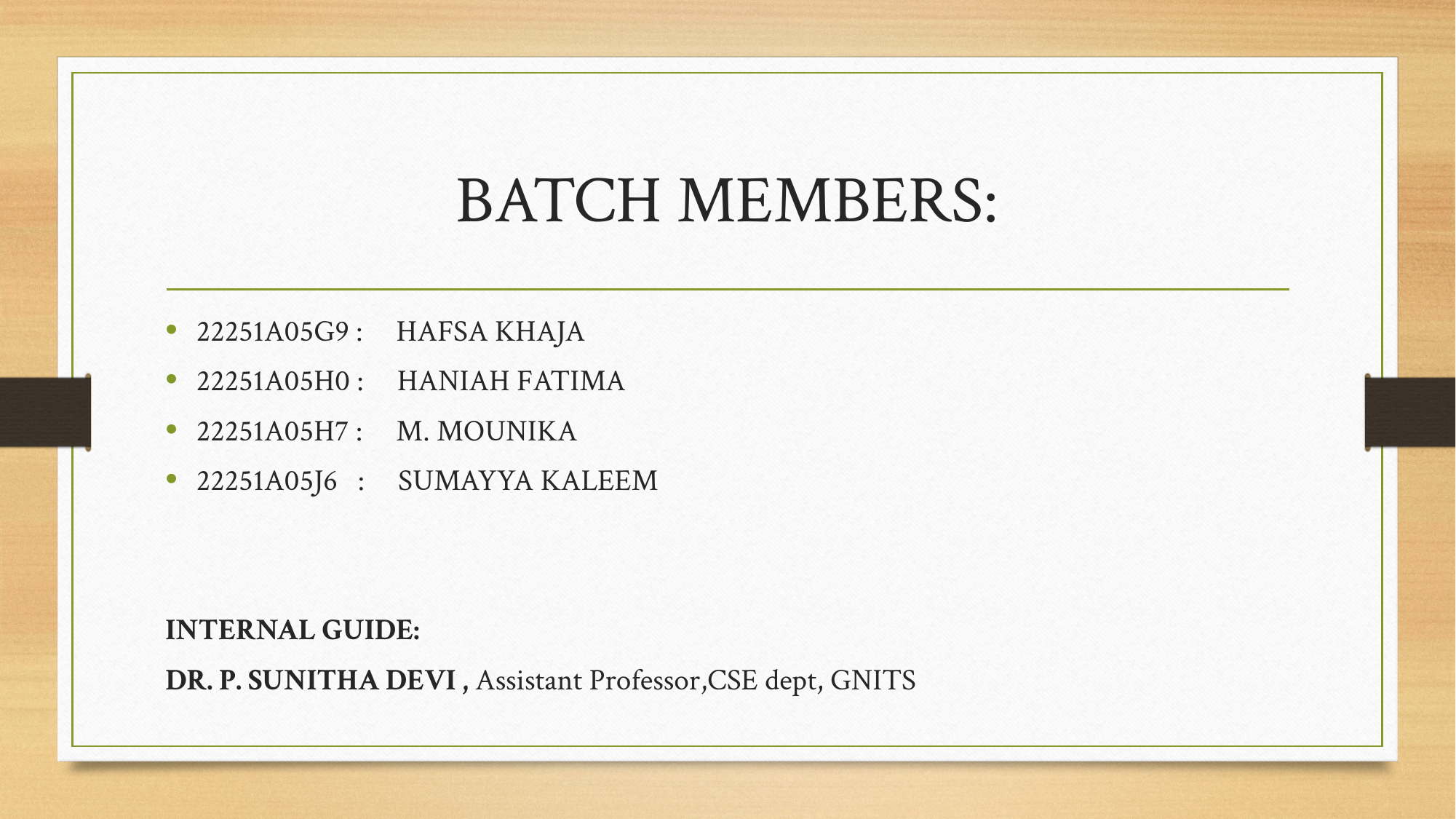

# BATCH MEMBERS:
22251A05G9 :     HAFSA KHAJA
22251A05H0 :     HANIAH FATIMA
22251A05H7 :     M. MOUNIKA
22251A05J6   :     SUMAYYA KALEEM

INTERNAL GUIDE:
DR. P. SUNITHA DEVI , Assistant Professor,CSE dept, GNITS